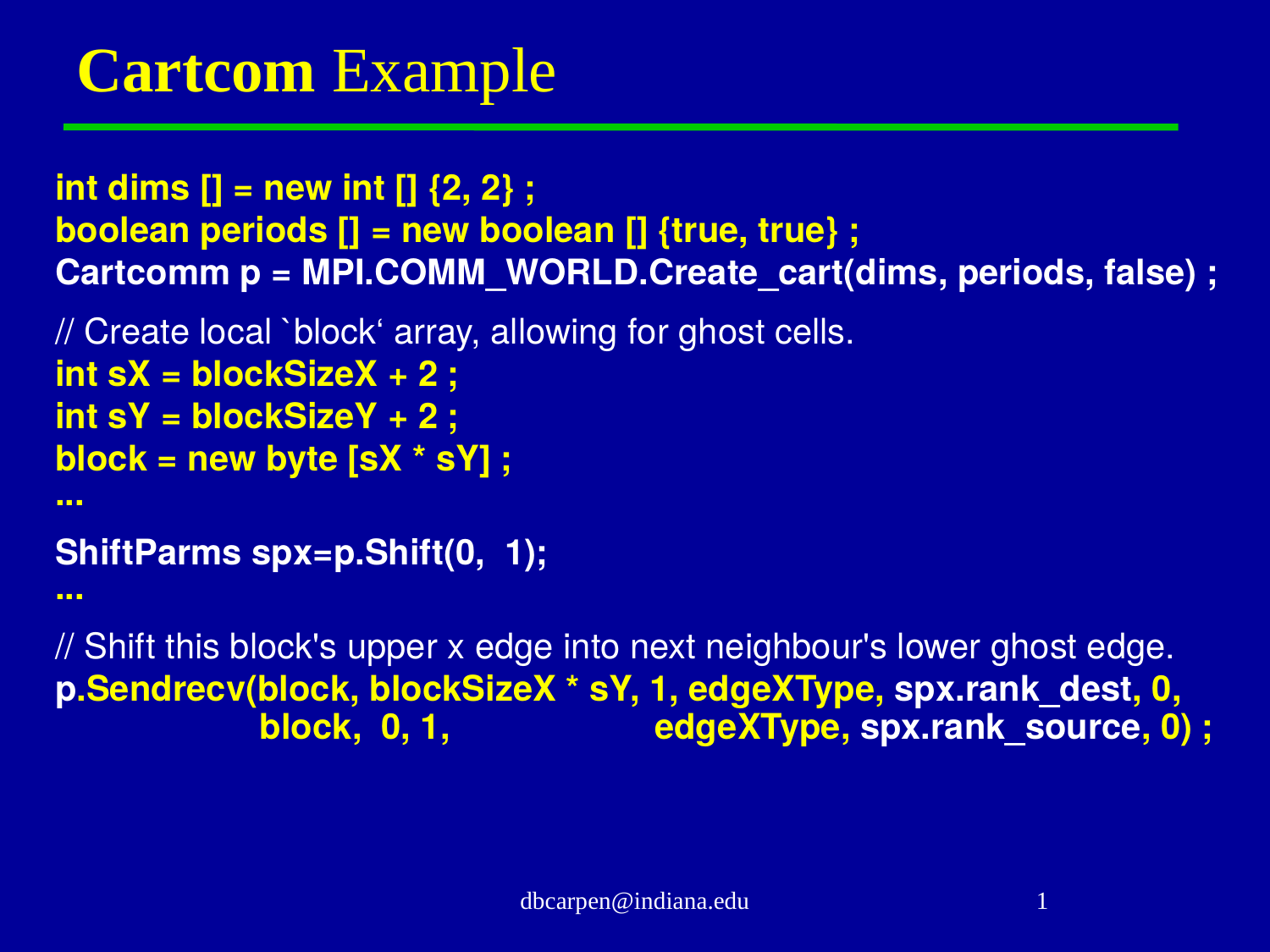

# Cartcom Example
int dims [] = new int [] {2, 2} ;
boolean periods [] = new boolean [] {true, true} ;
Cartcomm p = MPI.COMM_WORLD.Create_cart(dims, periods, false) ;
// Create local `block‘ array, allowing for ghost cells.
int sX = blockSizeX + 2 ;
int sY = blockSizeY + 2 ;
block = new byte [sX * sY] ;
...
ShiftParms spx=p.Shift(0,  1);
...
// Shift this block's upper x edge into next neighbour's lower ghost edge.
p.Sendrecv(block, blockSizeX * sY, 1, edgeXType, spx.rank_dest, 0,
                     block,  0, 1,                     edgeXType, spx.rank_source, 0) ;